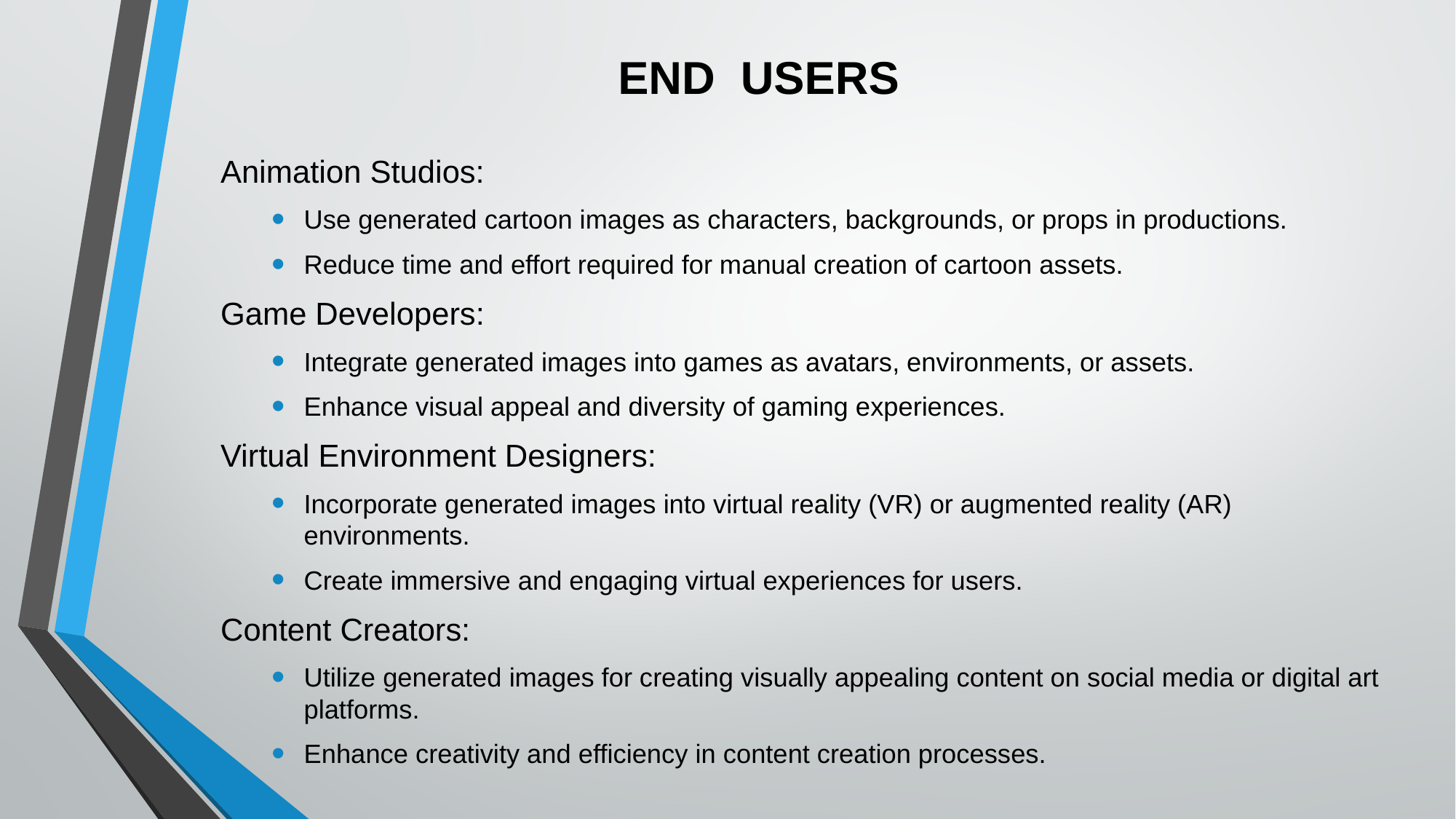

# END  USERS
Animation Studios:
Use generated cartoon images as characters, backgrounds, or props in productions.
Reduce time and effort required for manual creation of cartoon assets.
Game Developers:
Integrate generated images into games as avatars, environments, or assets.
Enhance visual appeal and diversity of gaming experiences.
Virtual Environment Designers:
Incorporate generated images into virtual reality (VR) or augmented reality (AR) environments.
Create immersive and engaging virtual experiences for users.
Content Creators:
Utilize generated images for creating visually appealing content on social media or digital art platforms.
Enhance creativity and efficiency in content creation processes.